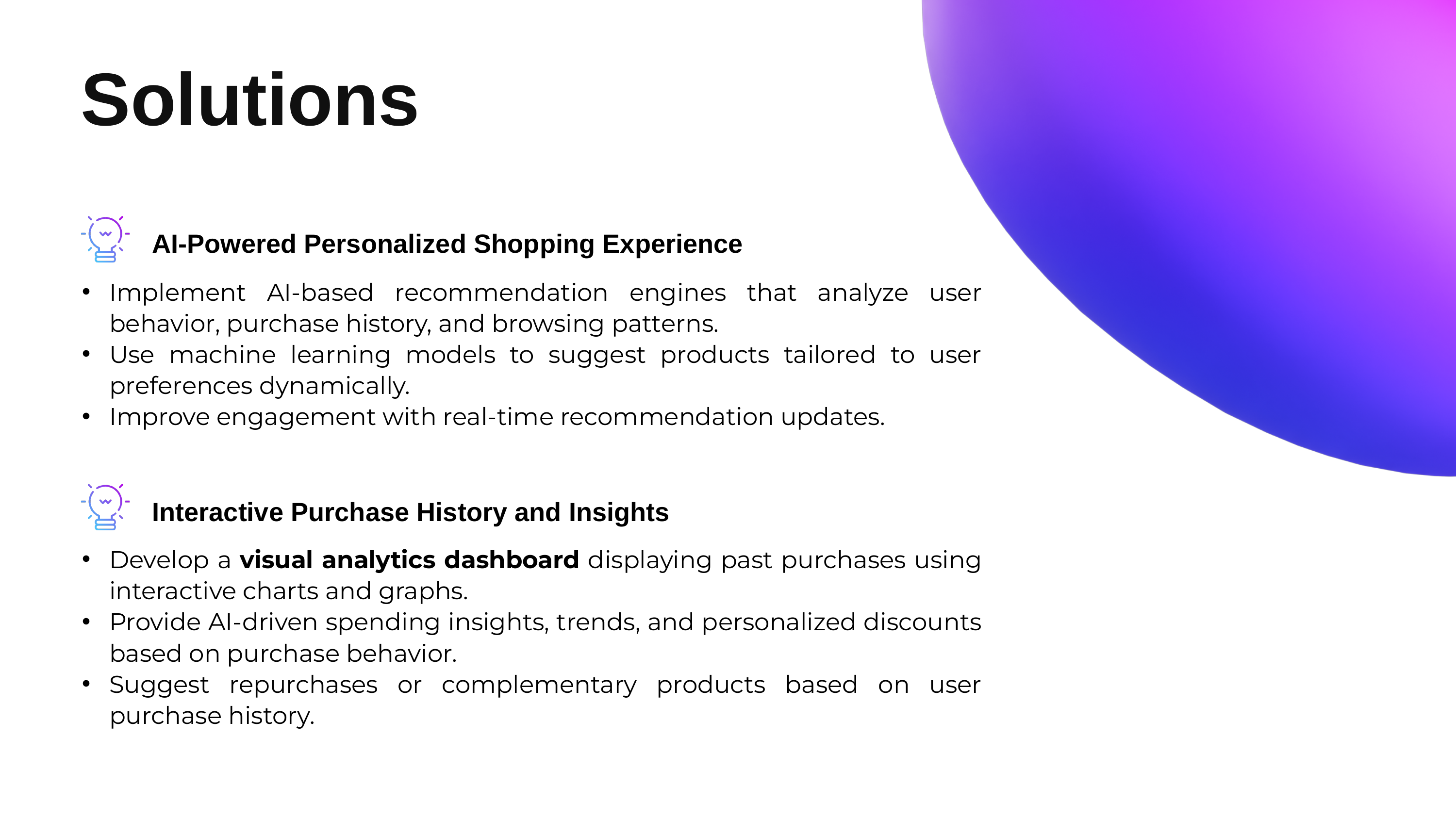

Solutions

AI-Powered Personalized Shopping Experience
Implement AI-based recommendation engines that analyze user behavior, purchase history, and browsing patterns.
Use machine learning models to suggest products tailored to user preferences dynamically.
Improve engagement with real-time recommendation updates.

Interactive Purchase History and Insights
Develop a visual analytics dashboard displaying past purchases using interactive charts and graphs.
Provide AI-driven spending insights, trends, and personalized discounts based on purchase behavior.
Suggest repurchases or complementary products based on user purchase history.